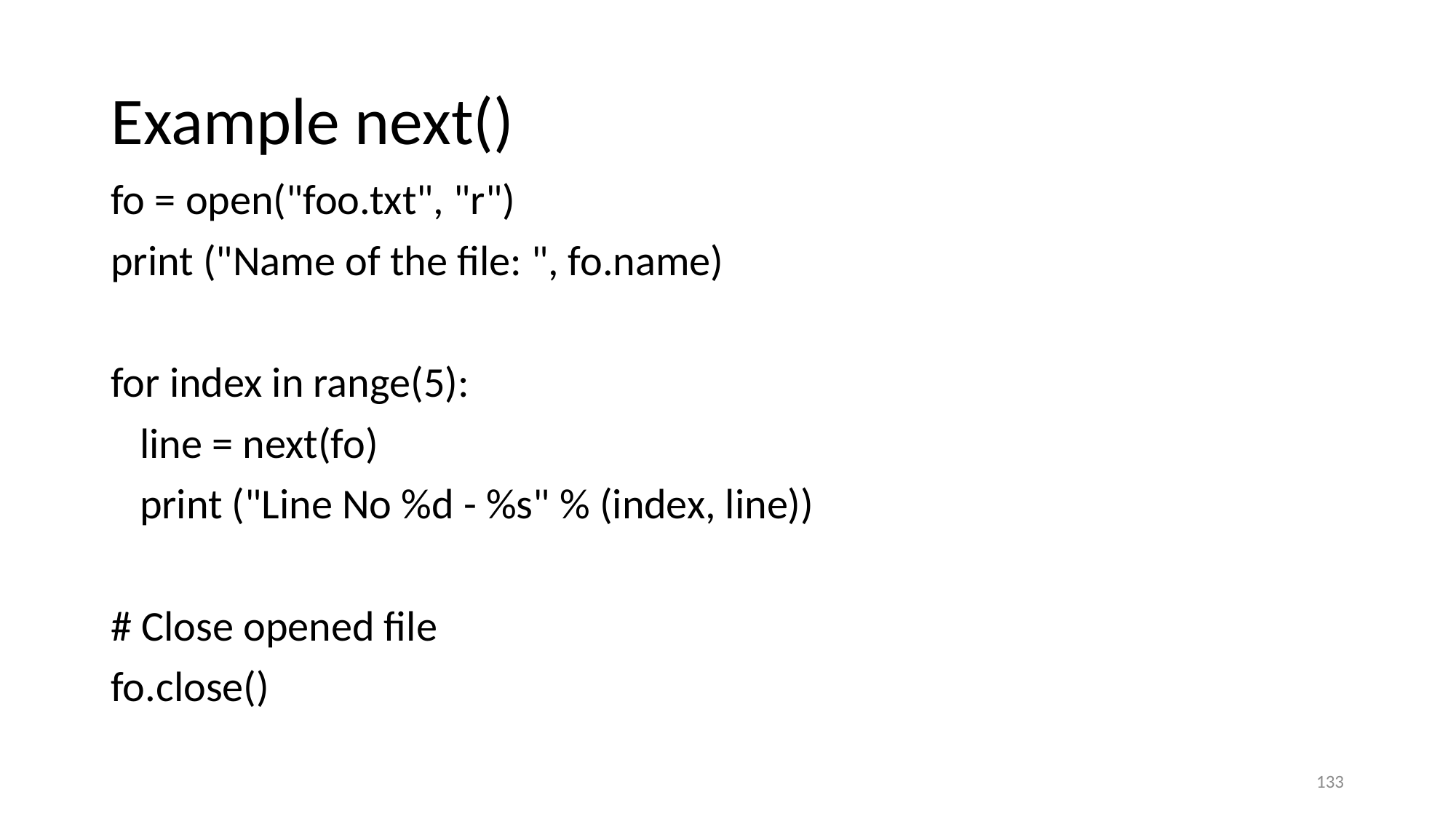

# Example next()
fo = open("foo.txt", "r")
print ("Name of the file: ", fo.name)

for index in range(5):
   line = next(fo)
   print ("Line No %d - %s" % (index, line))

# Close opened file
fo.close()

133